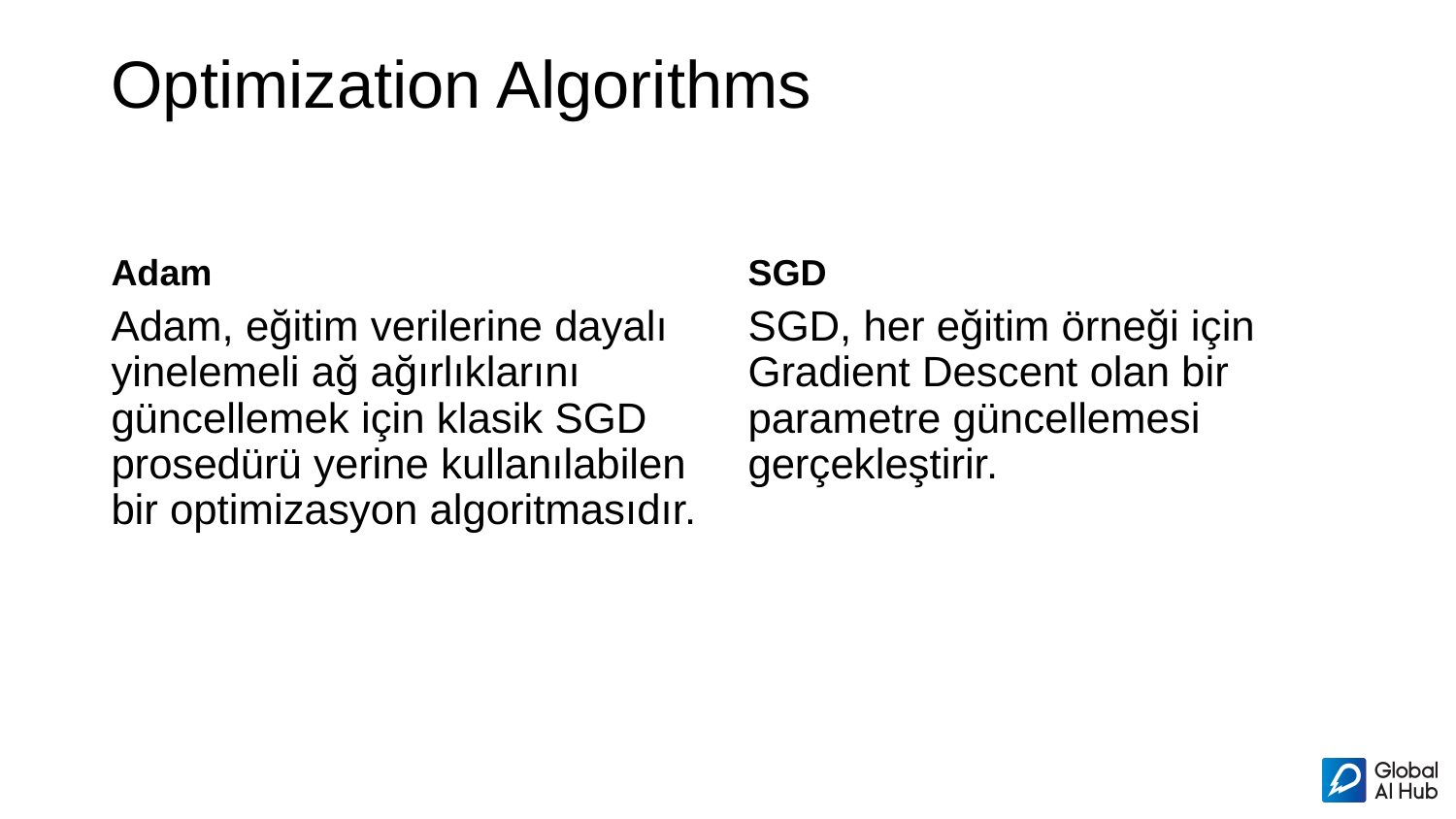

# Optimization Algorithms

Adam
SGD
Adam, eğitim verilerine dayalı yinelemeli ağ ağırlıklarını güncellemek için klasik SGD prosedürü yerine kullanılabilen bir optimizasyon algoritmasıdır.
SGD, her eğitim örneği için Gradient Descent olan bir parametre güncellemesi gerçekleştirir.